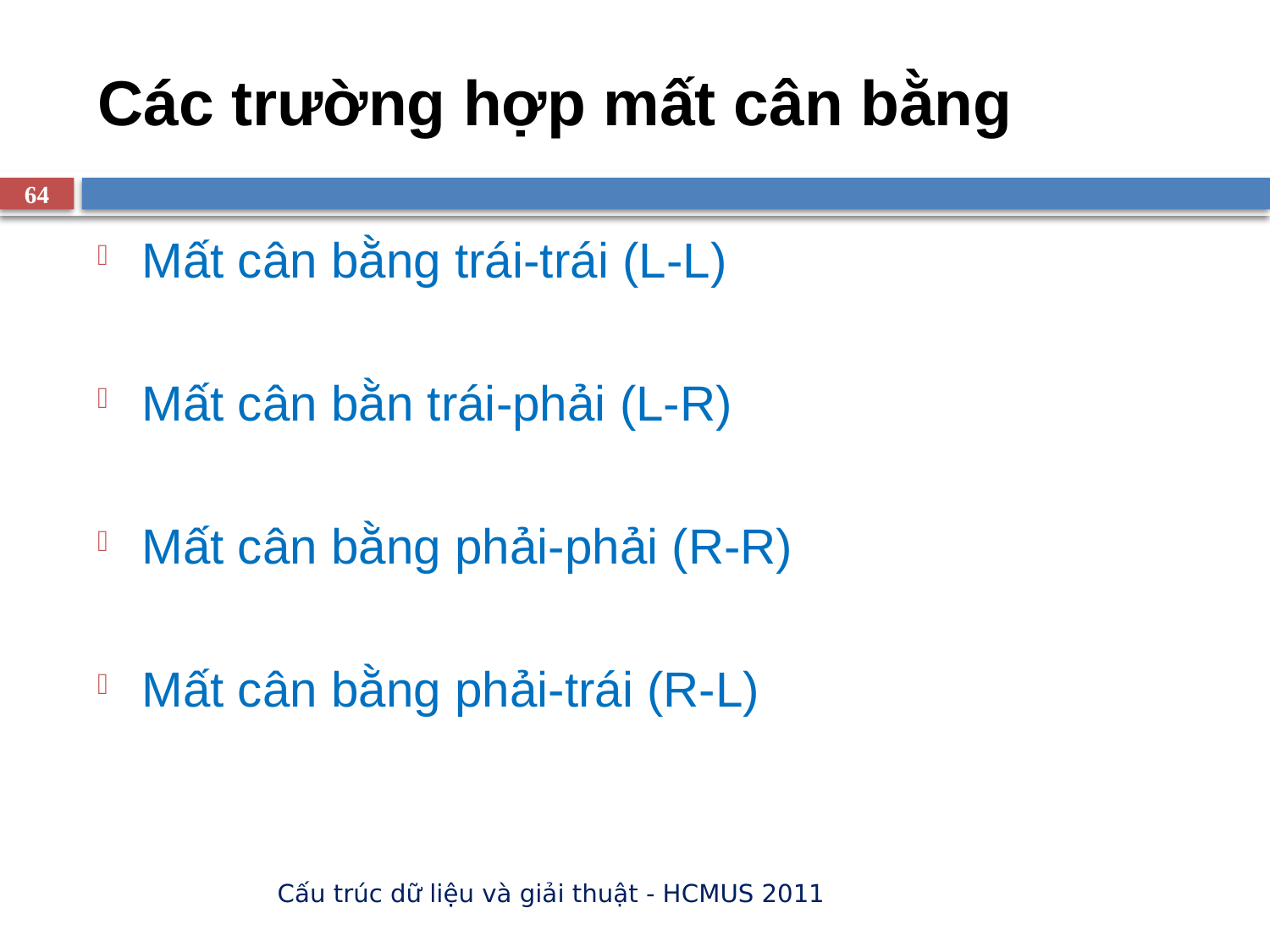

# Các trường hợp mất cân bằng
64
Mất cân bằng trái-trái (L-L)

Mất cân bằn trái-phải (L-R)

Mất cân bằng phải-phải (R-R)

Mất cân bằng phải-trái (R-L)
Cấu trúc dữ liệu và giải thuật - HCMUS 2011